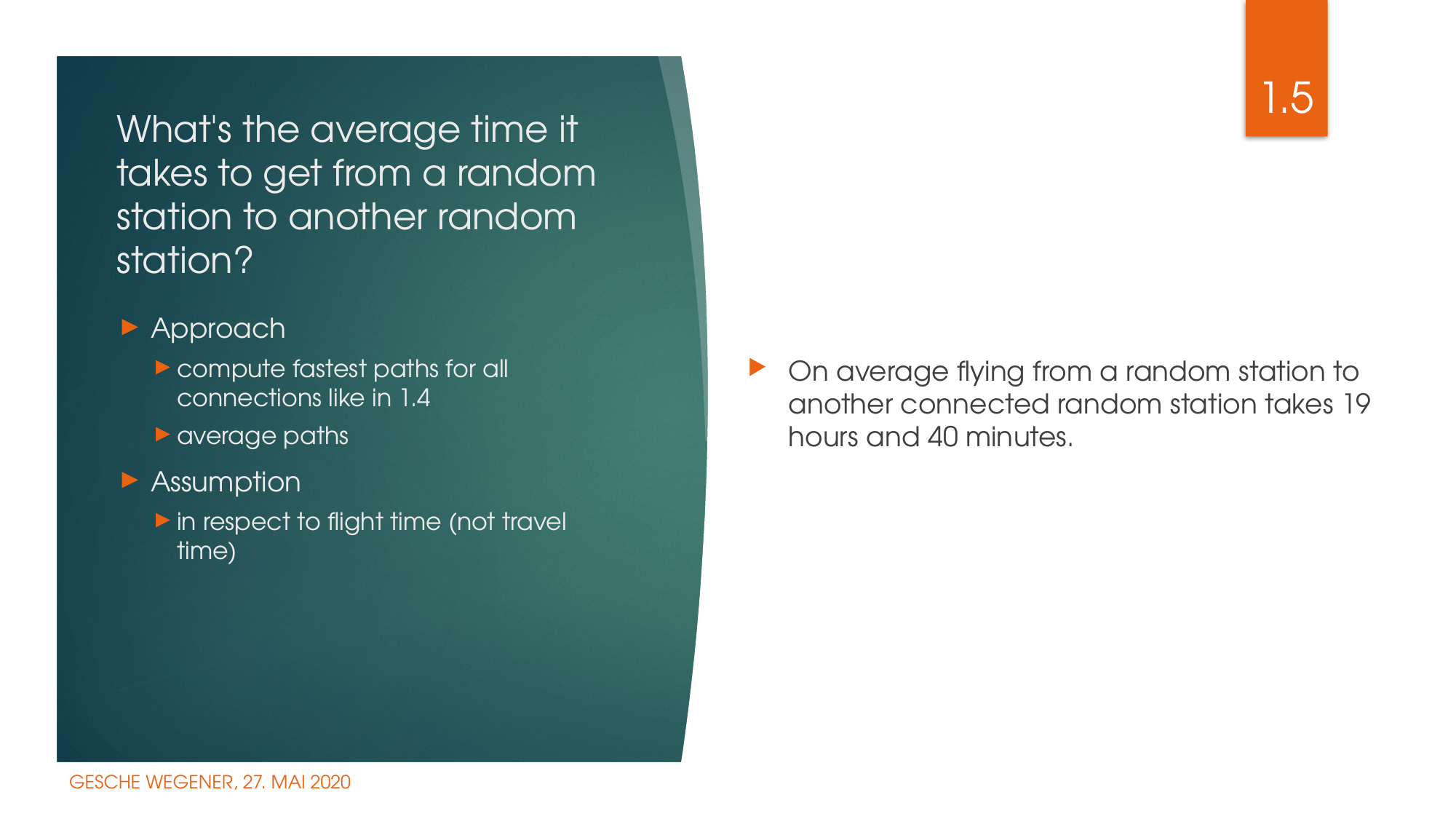

1.5
# What's the average time it takes to get from a random station to another random station?
On average flying from a random station to another connected random station takes 19 hours and 40 minutes.

Approach
compute fastest paths for all connections like in 1.4
average paths
Assumption
in respect to flight time (not travel time)
Gesche Wegener, 27. Mai 2020